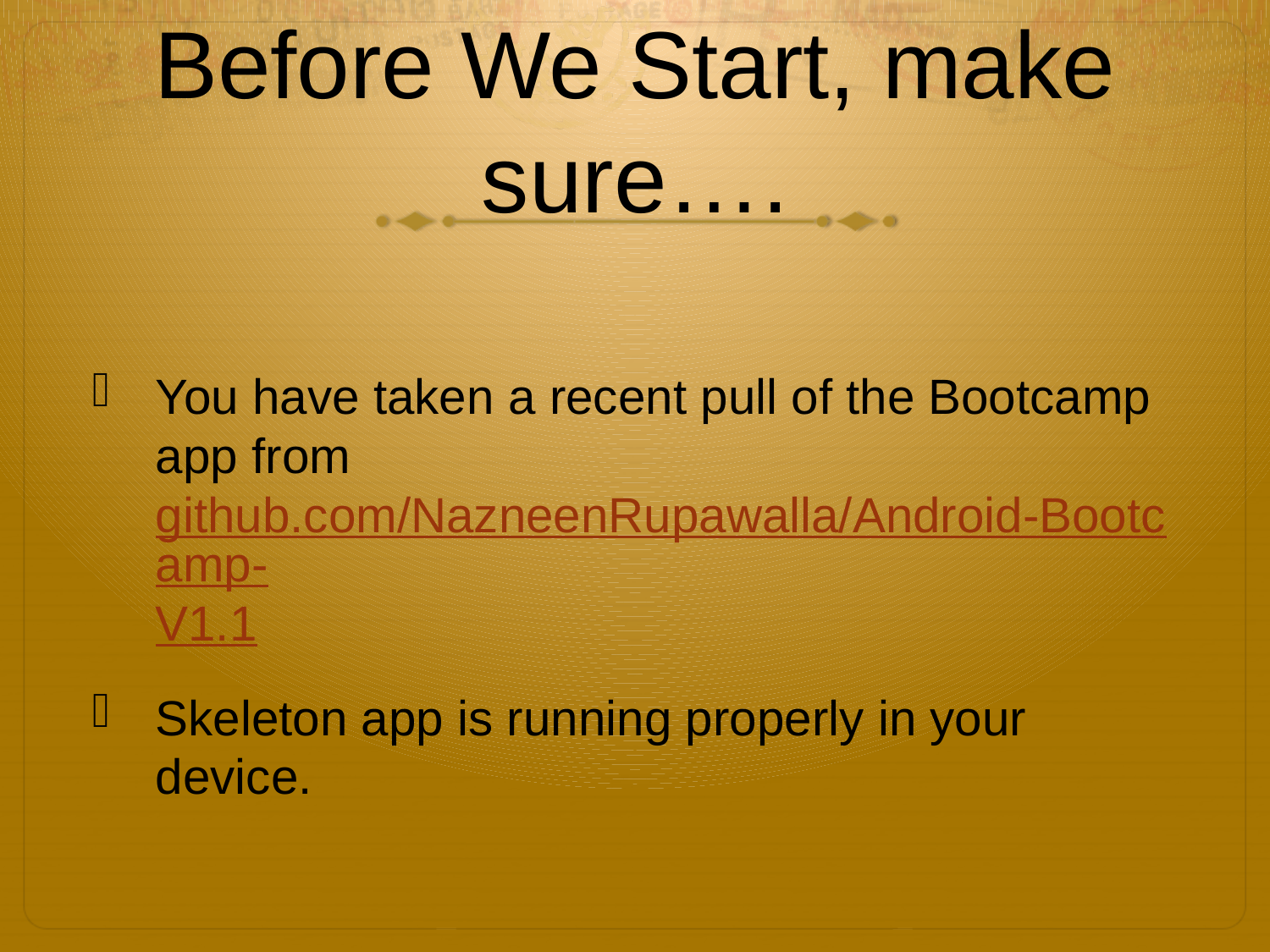

# Before We Start, make sure….

You have taken a recent pull of the Bootcamp app from github.com/NazneenRupawalla/Android-Bootcamp-V1.1
Skeleton app is running properly in your device.